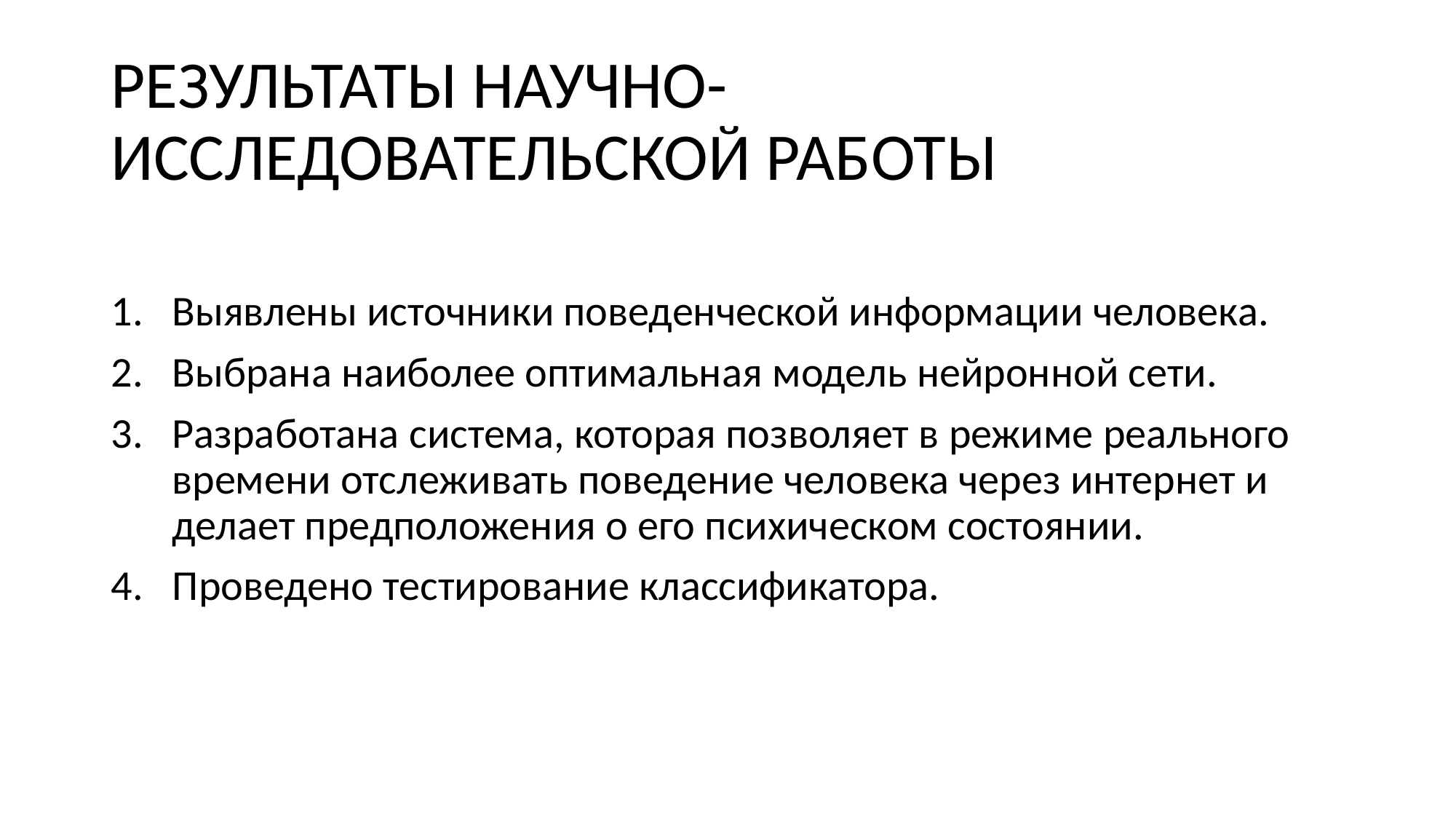

# РЕЗУЛЬТАТЫ НАУЧНО-ИССЛЕДОВАТЕЛЬСКОЙ РАБОТЫ

Выявлены источники поведенческой информации человека.
Выбрана наиболее оптимальная модель нейронной сети.
Разработана система, которая позволяет в режиме реального времени отслеживать поведение человека через интернет и делает предположения о его психическом состоянии.
Проведено тестирование классификатора.